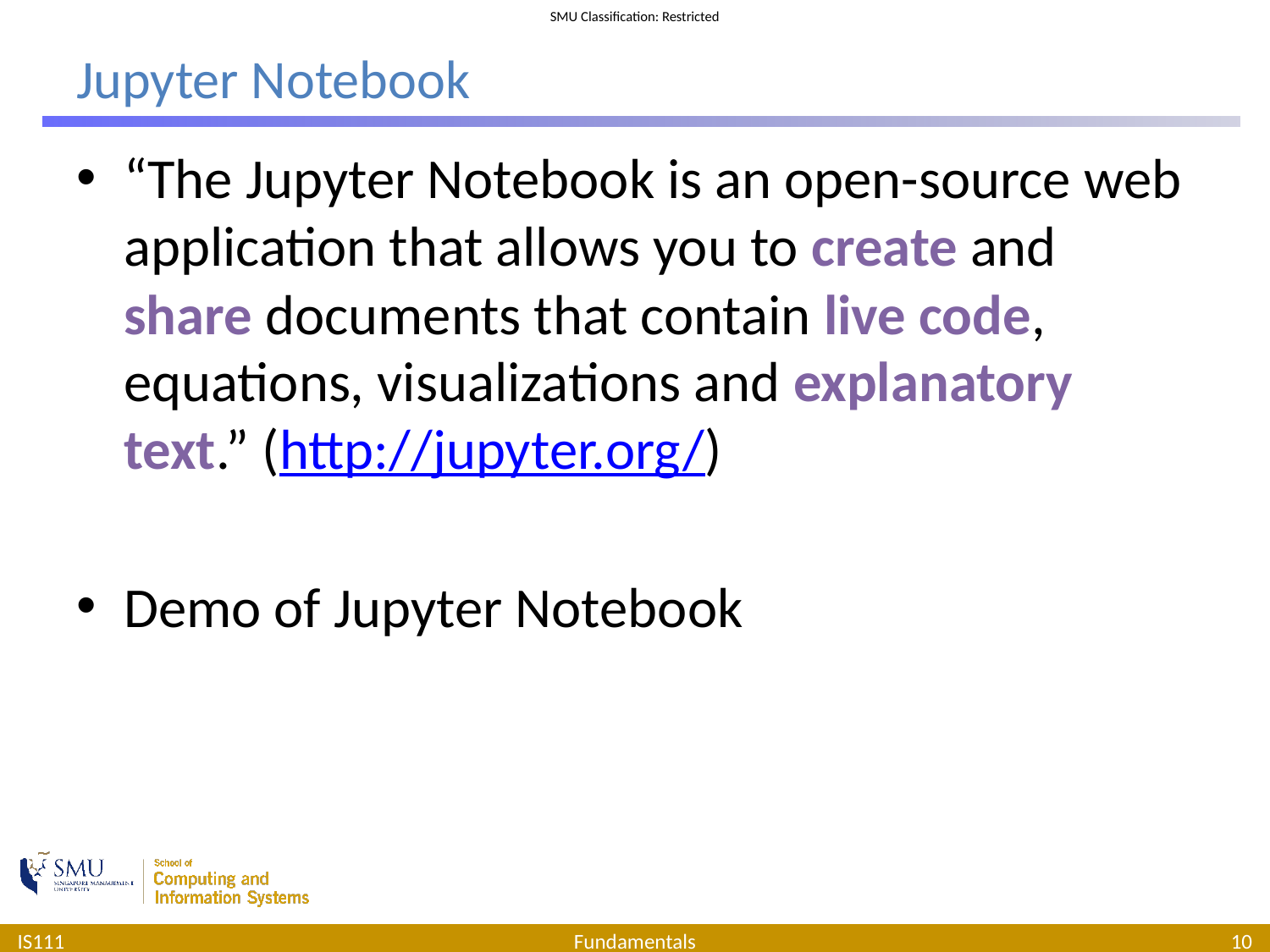

# Jupyter Notebook
“The Jupyter Notebook is an open-source web application that allows you to create and share documents that contain live code, equations, visualizations and explanatory text.” (http://jupyter.org/)

Demo of Jupyter Notebook
IS111
Fundamentals
10